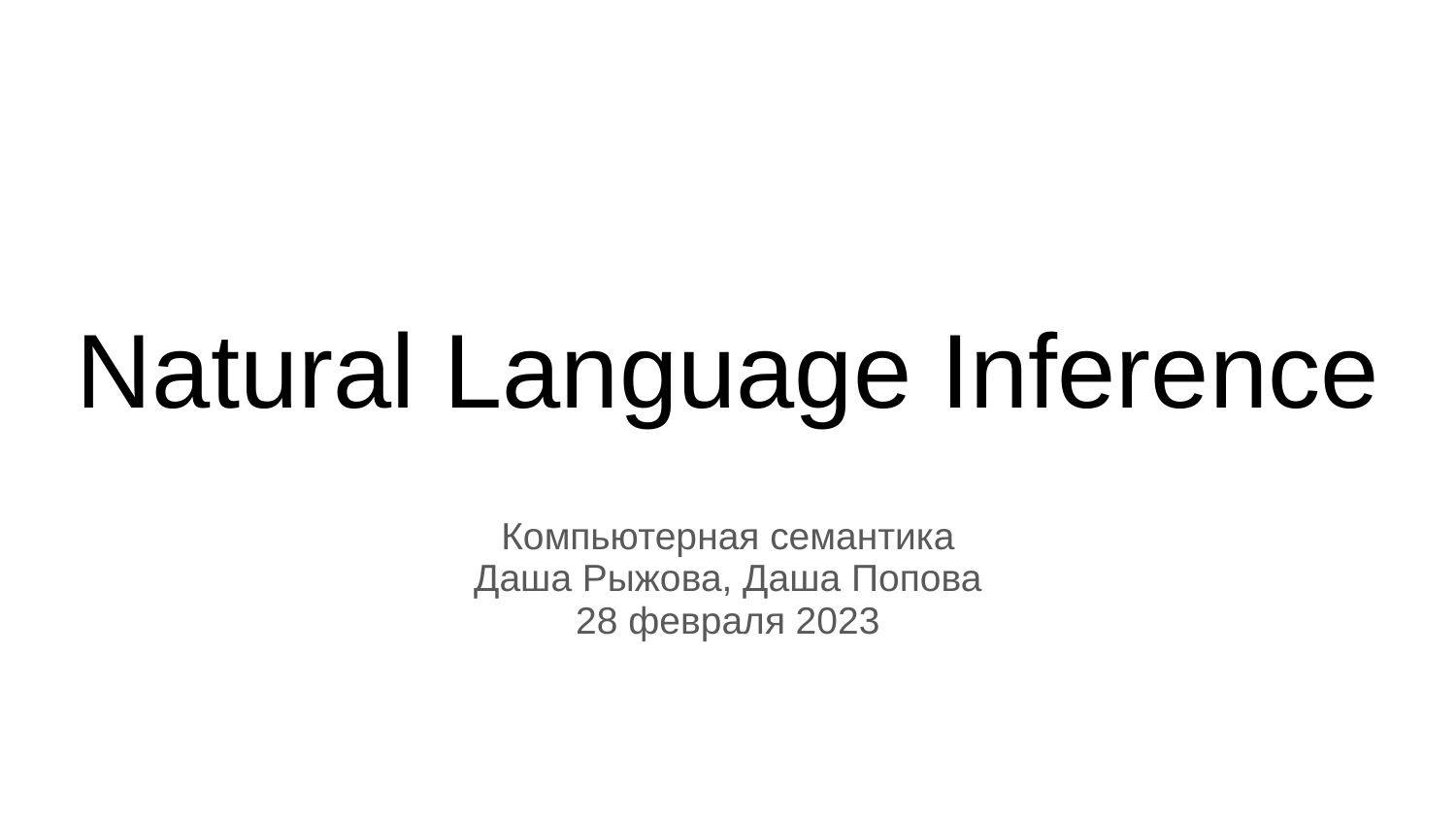

# Natural Language Inference
Компьютерная семантика
Даша Рыжова, Даша Попова
28 февраля 2023